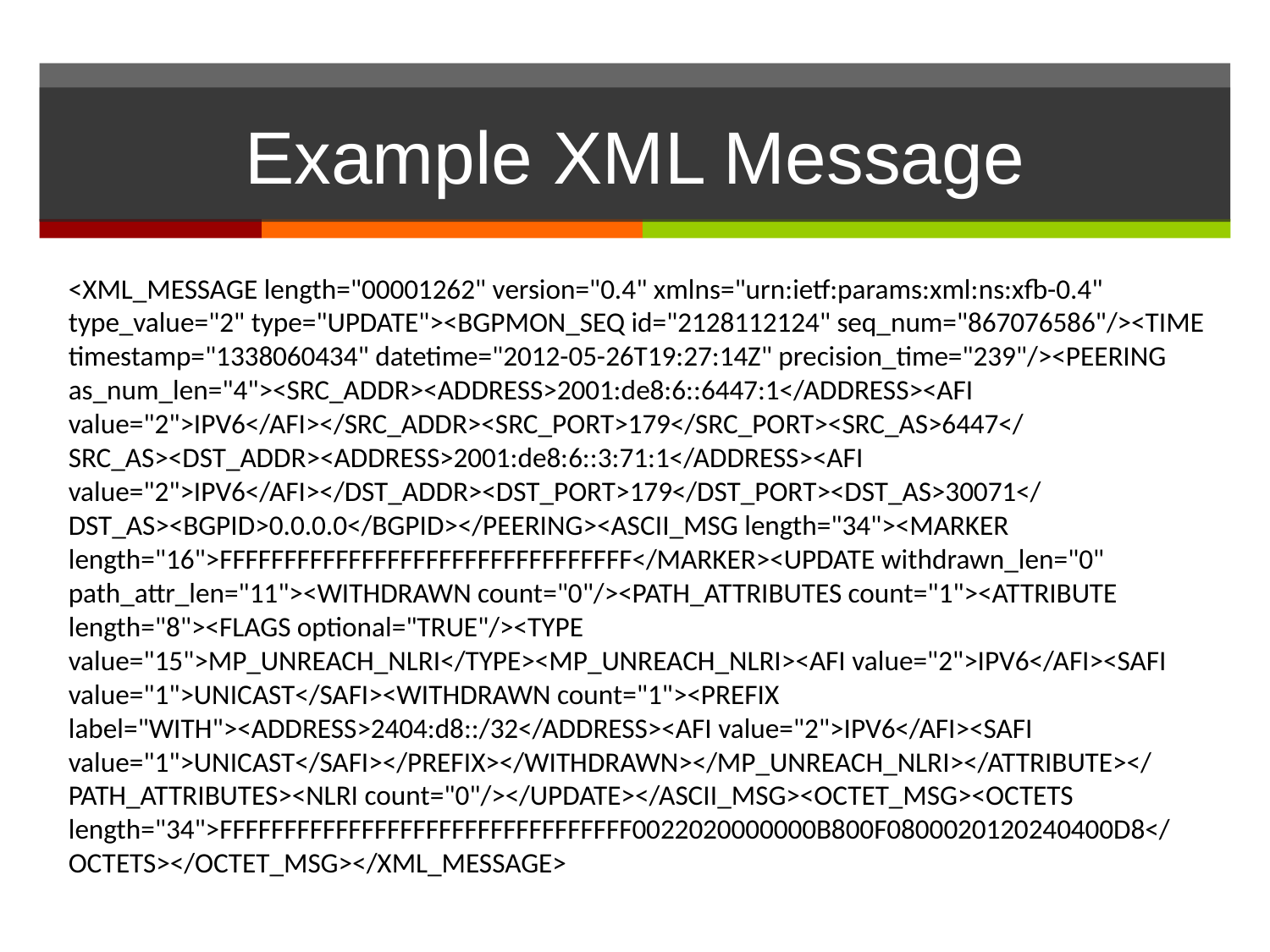

<BGP_MESSAGE length="00002172" version="0.4" xmlns="urn:ietf:params:xml:ns:xfb-0.4" type_value="2" type="UPDATE"><BGPMON_SEQ id="2128112124" seq_num="825205435"/><TIME timestamp="1337745796" datetime="2012-05-23T04:03:16Z" precision_time="677"/><PEERING as_num_len="4"><SRC_ADDR><ADDRESS>2001:de8:6::6447:1</ADDRESS><AFI value="2">IPV6</AFI></SRC_ADDR><SRC_PORT>179</SRC_PORT><SRC_AS>6447</SRC_AS><DST_ADDR><ADDRESS>2001:de8:6::3:71:1</ADDRESS><AFI value="2">IPV6</AFI></DST_ADDR><DST_PORT>179</DST_PORT><DST_AS>30071</DST_AS><BGPID>0.0.0.0</BGPID></PEERING><ASCII_MSG length="105"><MARKER length="16">FFFFFFFFFFFFFFFFFFFFFFFFFFFFFFFF</MARKER><UPDATE withdrawn_len="0" path_attr_len="82"><WITHDRAWN count="0"/><PATH_ATTRIBUTES count="5"><ATTRIBUTE length="1"><FLAGS transitive="TRUE"/><TYPE value="1">ORIGIN</TYPE><ORIGIN value="0">IGP</ORIGIN></ATTRIBUTE><ATTRIBUTE length="14"><FLAGS transitive="TRUE"/><TYPE value="2">AS_PATH</TYPE><AS_PATH><AS_SEG type="AS_SEQUENCE" length="3"><AS>30071</AS><AS>3356</AS><AS>26878</AS></AS_SEG></AS_PATH></ATTRIBUTE><ATTRIBUTE length="4"><FLAGS optional="TRUE"/><TYPE value="4">MULTI_EXIT_DISC</TYPE><MULTI_EXIT_DISC>2316</MULTI_EXIT_DISC></ATTRIBUTE><ATTRIBUTE length="4"><FLAGS optional="TRUE" transitive="TRUE"/><TYPE value="8">COMMUNITIES</TYPE><COMMUNITIES><COMMUNITY><AS>30071</AS><VALUE>57042</VALUE></COMMUNITY></COMMUNITIES></ATTRIBUTE><ATTRIBUTE length="44"><FLAGS optional="TRUE"/><TYPE value="14">MP_REACH_NLRI</TYPE><MP_REACH_NLRI><AFI value="2">IPV6</AFI><SAFI value="1">UNICAST</SAFI><NEXT_HOP_LEN>32</NEXT_HOP_LEN><NEXT_HOP><ADDRESS>2001:de8:6::3:71:1</ADDRESS><ADDRESS>fe80::20e:cff:feb1:dd92</ADDRESS></NEXT_HOP><NLRI count="1"><PREFIX label="DANN"><ADDRESS>2604:f400:1::/48</ADDRESS><AFI value="2">IPV6</AFI><SAFI value="1">UNICAST</SAFI></PREFIX></NLRI></MP_REACH_NLRI></ATTRIBUTE></PATH_ATTRIBUTES><NLRI count="0"/></UPDATE></ASCII_MSG><OCTET_MSG><OCTETS length="105">FFFFFFFFFFFFFFFFFFFFFFFFFFFFFFFF006902000000524001010040020E02030000757700000D1C000068FE8004040000090CC008047577DED2800E2C0002012020010DE8000600000000000300710001FE80000000000000020E0CFFFEB1DD9200302604F4000001</OCTETS></OCTET_MSG></BGP_MESSAGE>
# Example XML Message
<XML_MESSAGE length="00001262" version="0.4" xmlns="urn:ietf:params:xml:ns:xfb-0.4" type_value="2" type="UPDATE"><BGPMON_SEQ id="2128112124" seq_num="867076586"/><TIME timestamp="1338060434" datetime="2012-05-26T19:27:14Z" precision_time="239"/><PEERING as_num_len="4"><SRC_ADDR><ADDRESS>2001:de8:6::6447:1</ADDRESS><AFI value="2">IPV6</AFI></SRC_ADDR><SRC_PORT>179</SRC_PORT><SRC_AS>6447</SRC_AS><DST_ADDR><ADDRESS>2001:de8:6::3:71:1</ADDRESS><AFI value="2">IPV6</AFI></DST_ADDR><DST_PORT>179</DST_PORT><DST_AS>30071</DST_AS><BGPID>0.0.0.0</BGPID></PEERING><ASCII_MSG length="34"><MARKER length="16">FFFFFFFFFFFFFFFFFFFFFFFFFFFFFFFF</MARKER><UPDATE withdrawn_len="0" path_attr_len="11"><WITHDRAWN count="0"/><PATH_ATTRIBUTES count="1"><ATTRIBUTE length="8"><FLAGS optional="TRUE"/><TYPE value="15">MP_UNREACH_NLRI</TYPE><MP_UNREACH_NLRI><AFI value="2">IPV6</AFI><SAFI value="1">UNICAST</SAFI><WITHDRAWN count="1"><PREFIX label="WITH"><ADDRESS>2404:d8::/32</ADDRESS><AFI value="2">IPV6</AFI><SAFI value="1">UNICAST</SAFI></PREFIX></WITHDRAWN></MP_UNREACH_NLRI></ATTRIBUTE></PATH_ATTRIBUTES><NLRI count="0"/></UPDATE></ASCII_MSG><OCTET_MSG><OCTETS length="34">FFFFFFFFFFFFFFFFFFFFFFFFFFFFFFFF0022020000000B800F0800020120240400D8</OCTETS></OCTET_MSG></XML_MESSAGE>